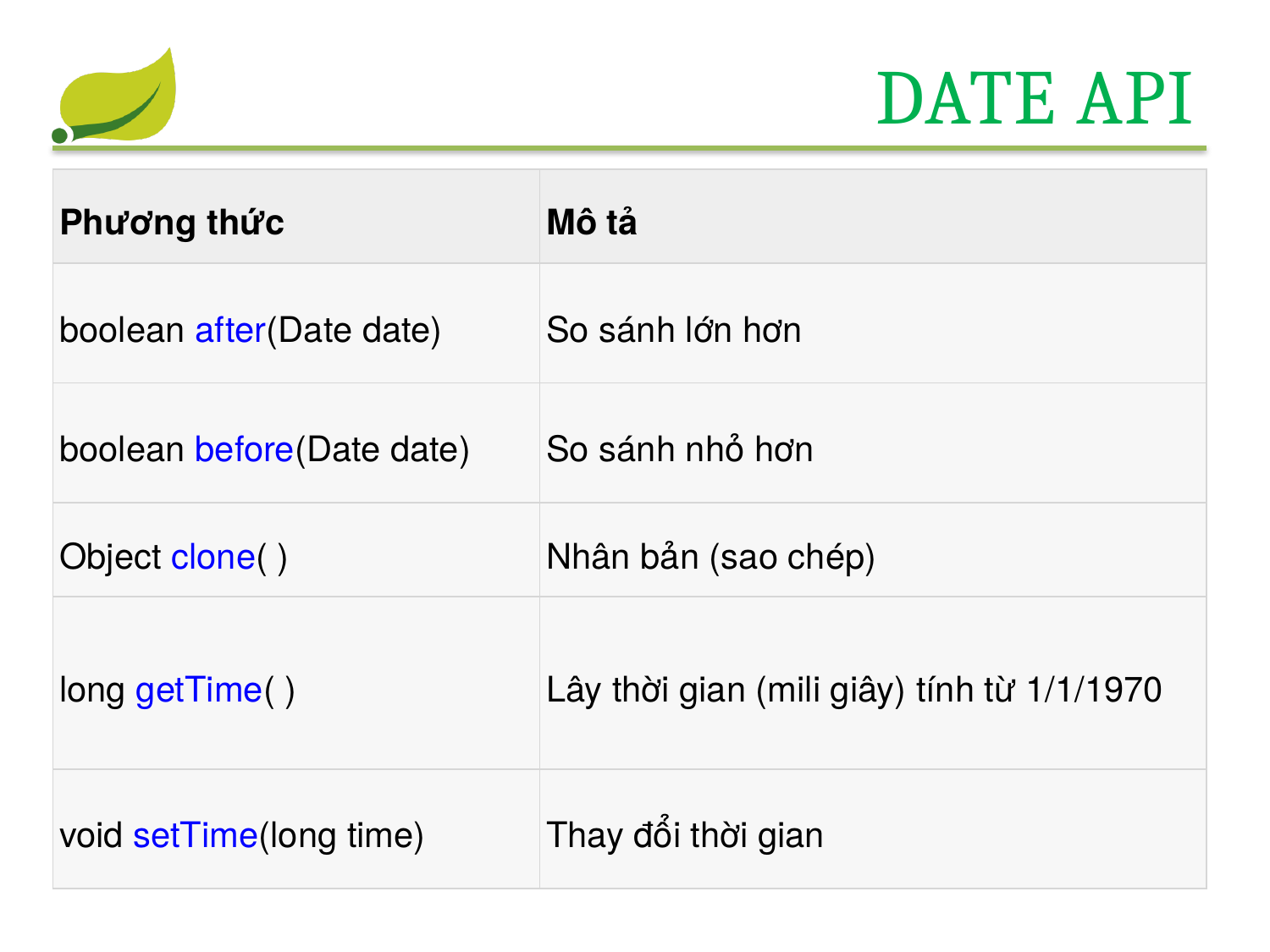

# Date API
| Phương thức | Mô tả |
| --- | --- |
| boolean after(Date date) | So sánh lớn hơn |
| boolean before(Date date) | So sánh nhỏ hơn |
| Object clone( ) | Nhân bản (sao chép) |
| long getTime( ) | Lây thời gian (mili giây) tính từ 1/1/1970 |
| void setTime(long time) | Thay đổi thời gian |